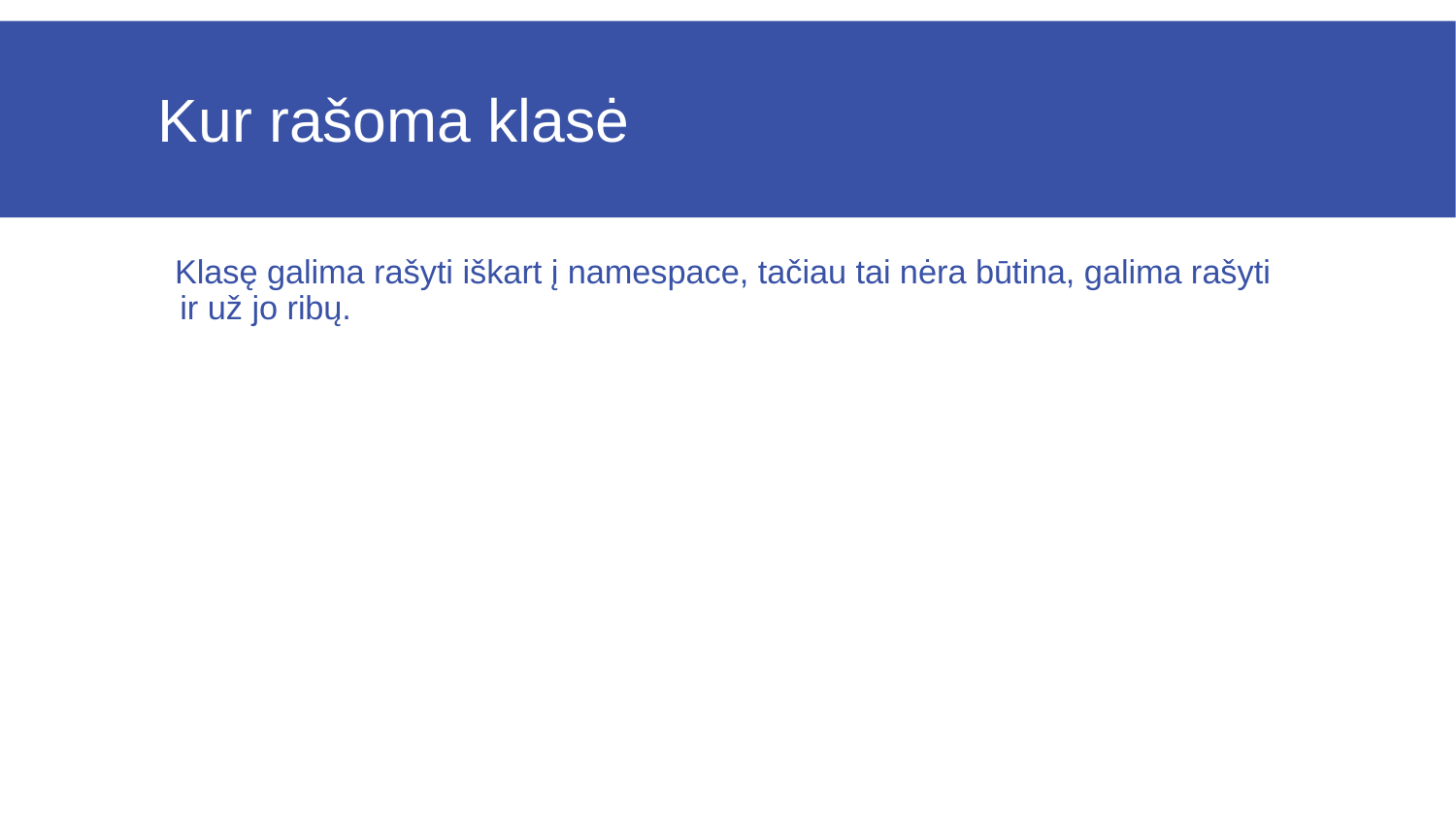

# Kur rašoma klasė
Klasę galima rašyti iškart į namespace, tačiau tai nėra būtina, galima rašyti ir už jo ribų.